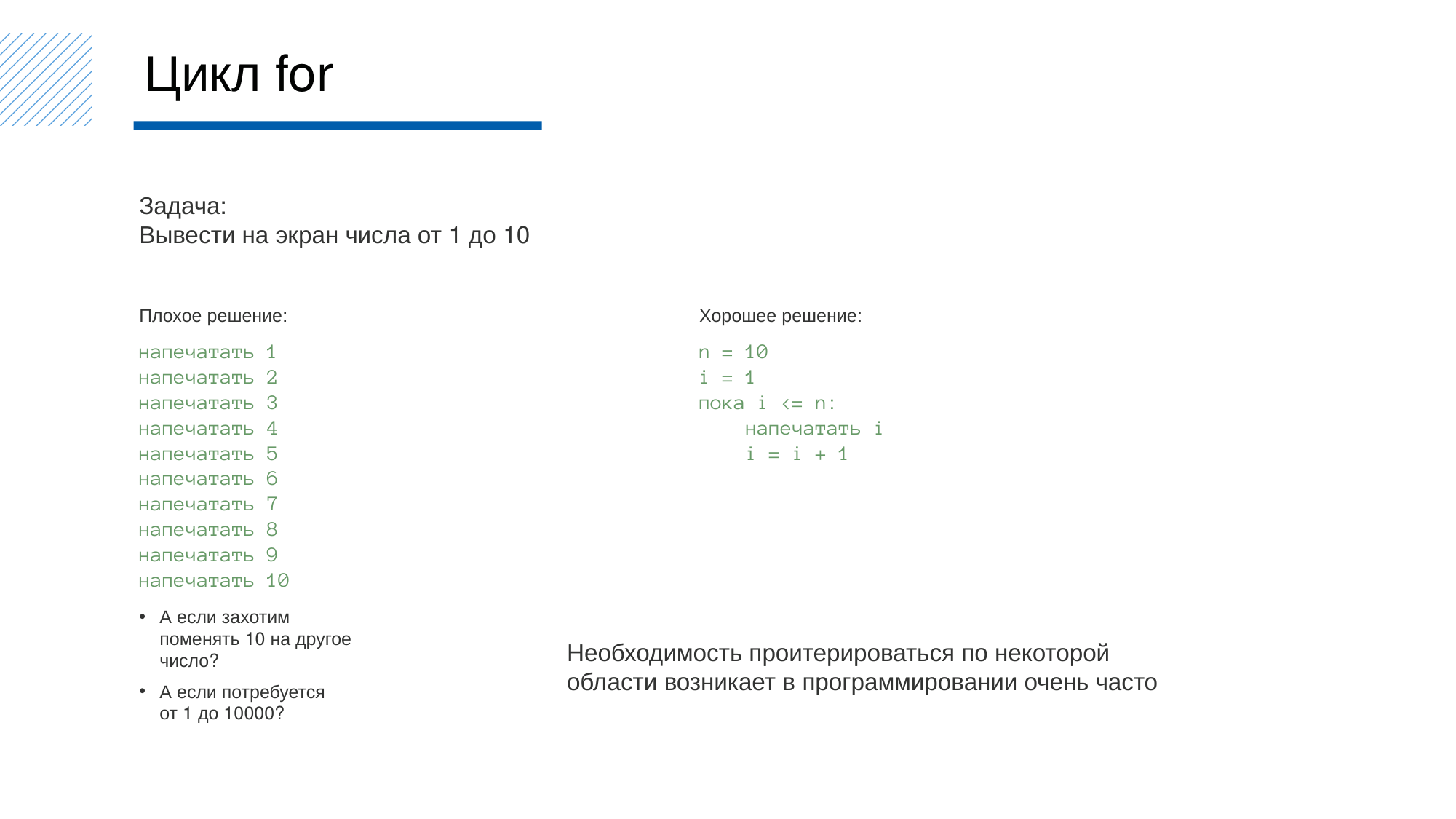

Цикл for
Задача:
Вывести на экран числа от 1 до 10
Хорошее решение:
Плохое решение:
n = 10
i = 1
пока i <= n:
    напечатать i
    i = i + 1
напечатать 1
напечатать 2
напечатать 3
напечатать 4
напечатать 5
напечатать 6
напечатать 7
напечатать 8
напечатать 9
напечатать 10
А если захотим поменять 10 на другое число?
Необходимость проитерироваться по некоторой области возникает в программировании очень часто
А если потребуется от 1 до 10000?